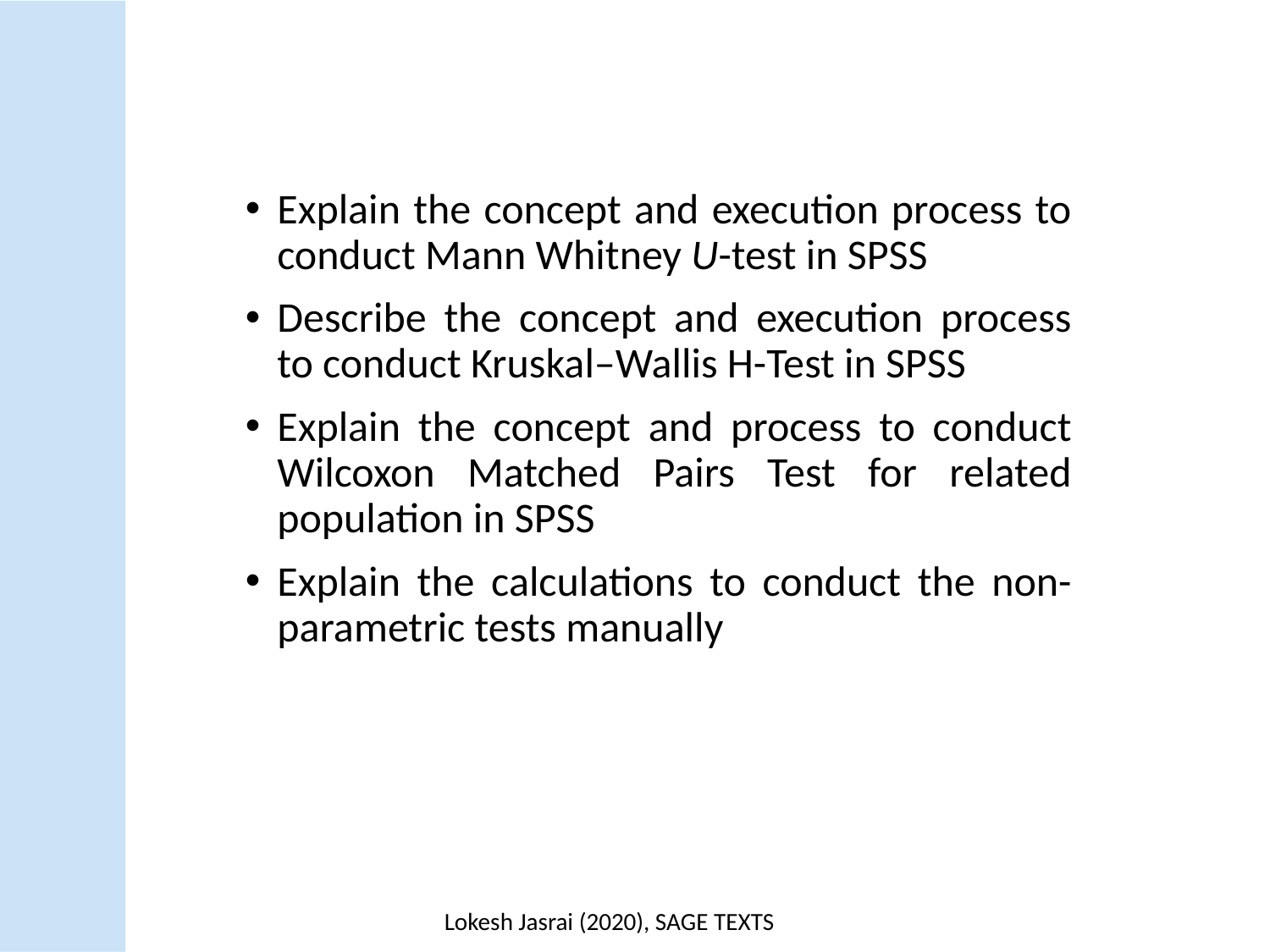

Explain the concept and execution process to conduct Mann Whitney U-test in SPSS
Describe the concept and execution process to conduct Kruskal–Wallis H-Test in SPSS
Explain the concept and process to conduct Wilcoxon Matched Pairs Test for related population in SPSS
Explain the calculations to conduct the non-parametric tests manually
Lokesh Jasrai (2020), SAGE TEXTS